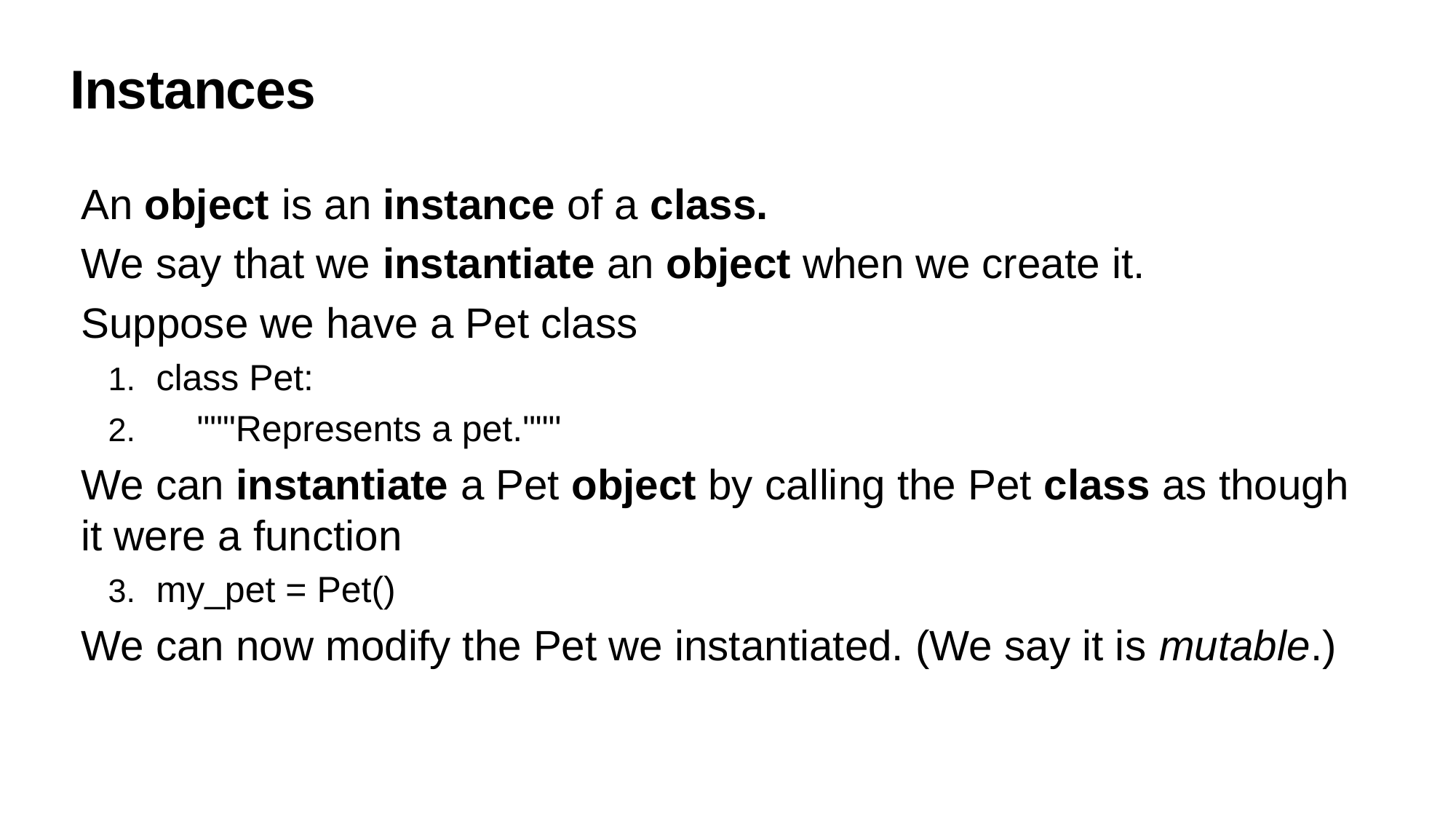

# Instances
An object is an instance of a class.
We say that we instantiate an object when we create it.
Suppose we have a Pet class
class Pet:
    """Represents a pet."""
We can instantiate a Pet object by calling the Pet class as though it were a function
my_pet = Pet()
We can now modify the Pet we instantiated. (We say it is mutable.)